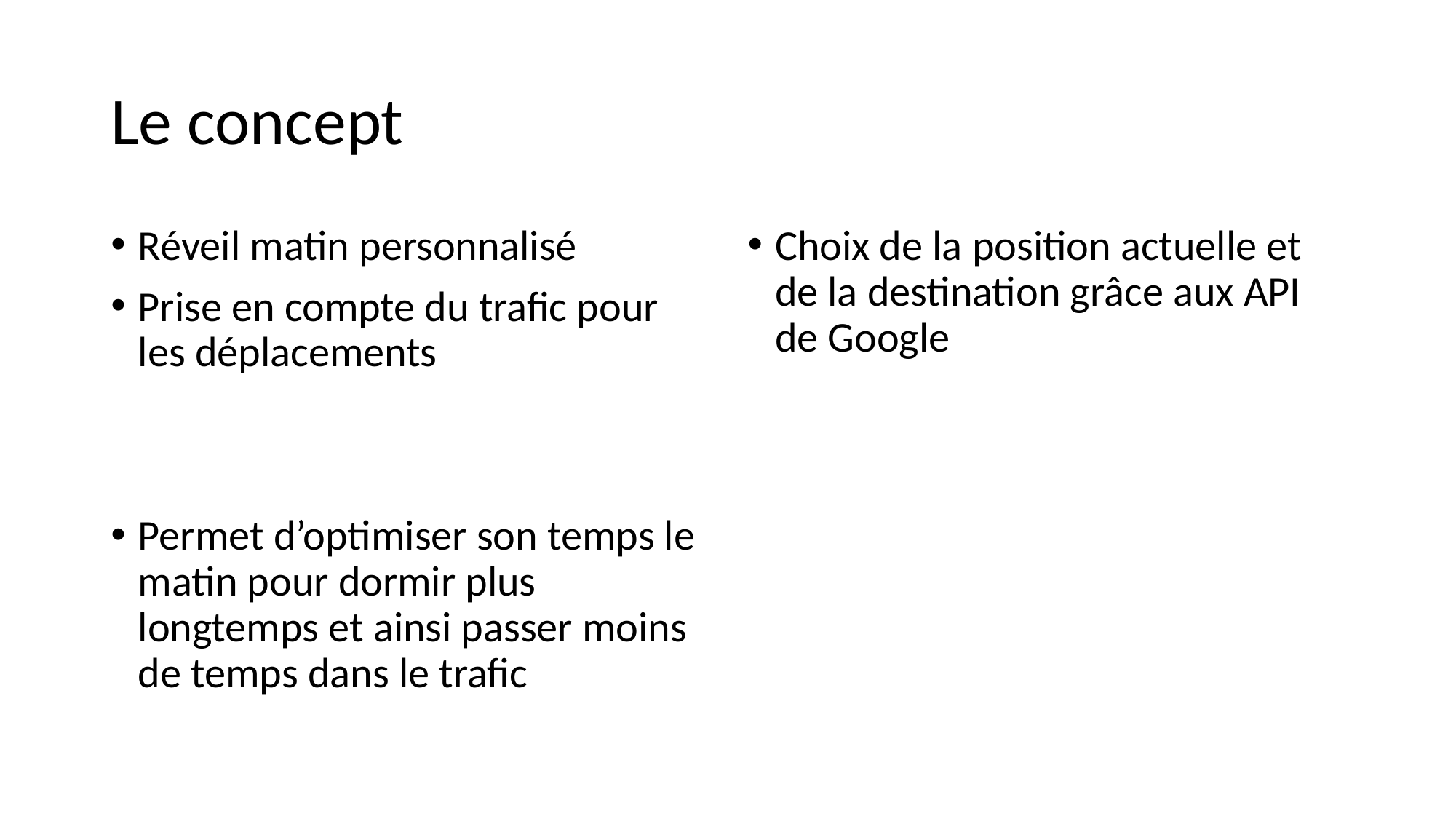

# Le concept
Réveil matin personnalisé
Prise en compte du trafic pour les déplacements

Permet d’optimiser son temps le matin pour dormir plus longtemps et ainsi passer moins de temps dans le trafic
Choix de la position actuelle et de la destination grâce aux API de Google